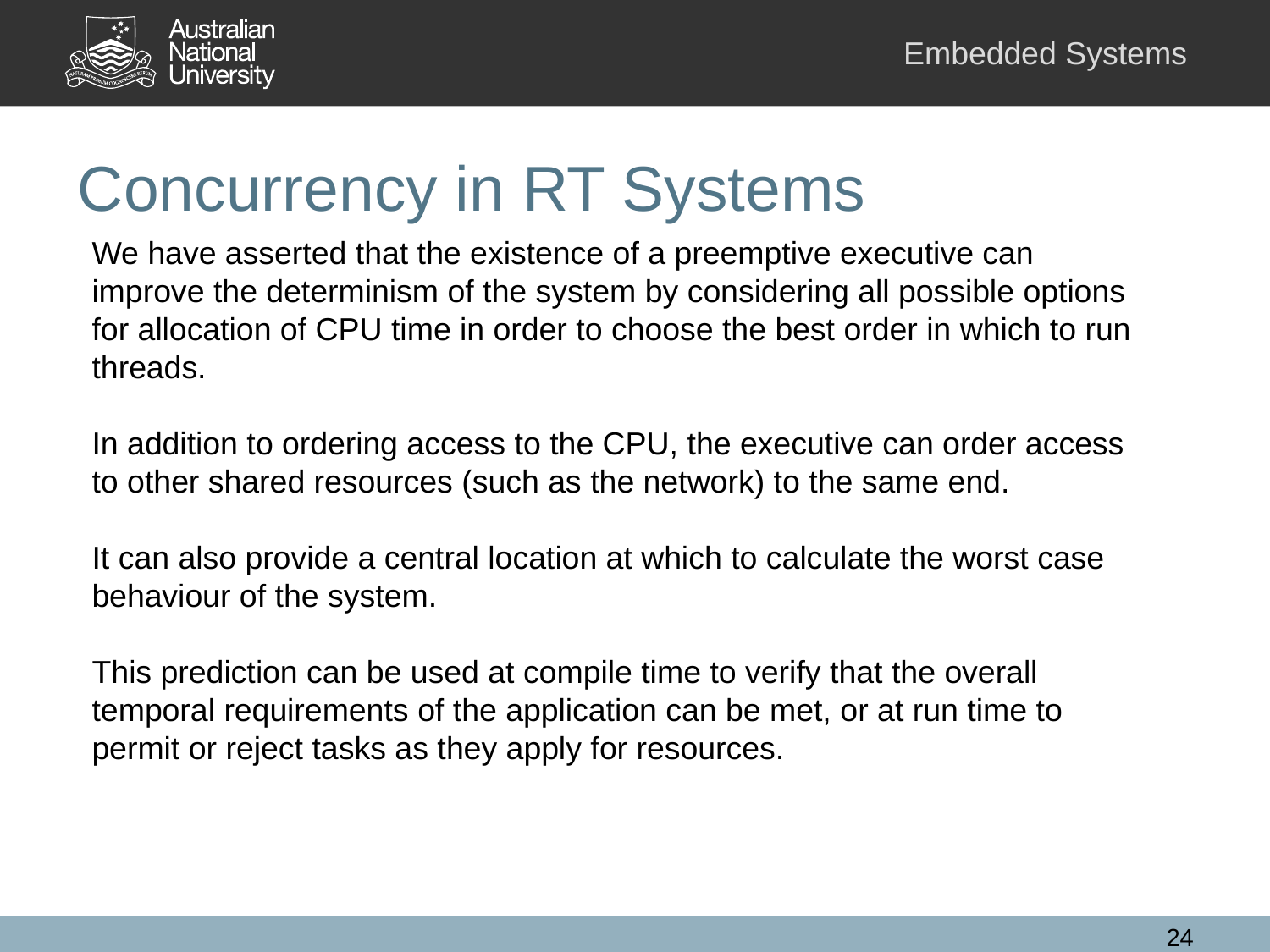

# Concurrency in RT Systems
We have asserted that the existence of a preemptive executive can improve the determinism of the system by considering all possible options for allocation of CPU time in order to choose the best order in which to run threads.

In addition to ordering access to the CPU, the executive can order access to other shared resources (such as the network) to the same end.

It can also provide a central location at which to calculate the worst case behaviour of the system.

This prediction can be used at compile time to verify that the overall temporal requirements of the application can be met, or at run time to permit or reject tasks as they apply for resources.

24